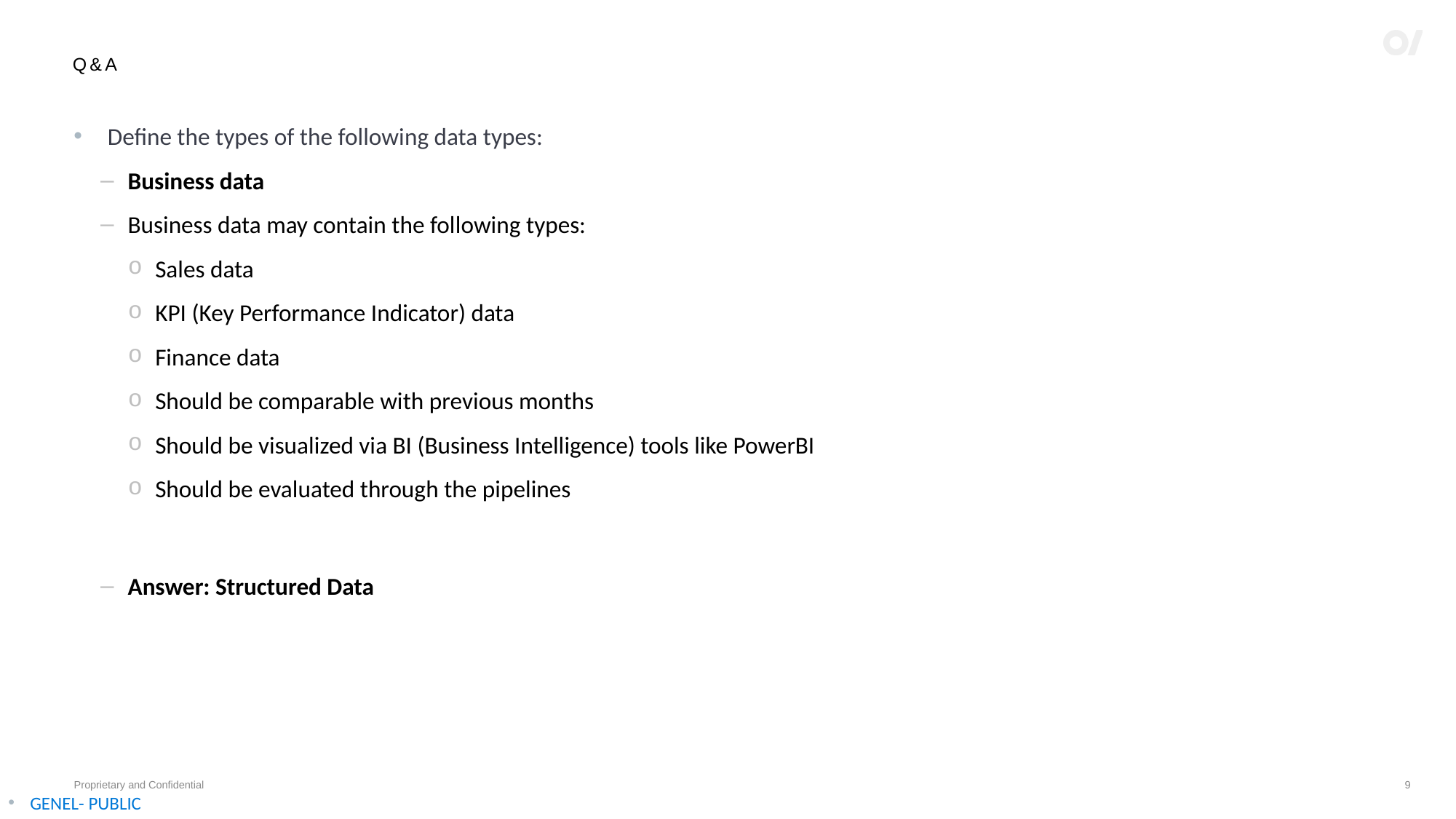

# Q&a
Define the types of the following data types:
Business data
Business data may contain the following types:
Sales data
KPI (Key Performance Indicator) data
Finance data
Should be comparable with previous months
Should be visualized via BI (Business Intelligence) tools like PowerBI
Should be evaluated through the pipelines

Answer: Structured Data